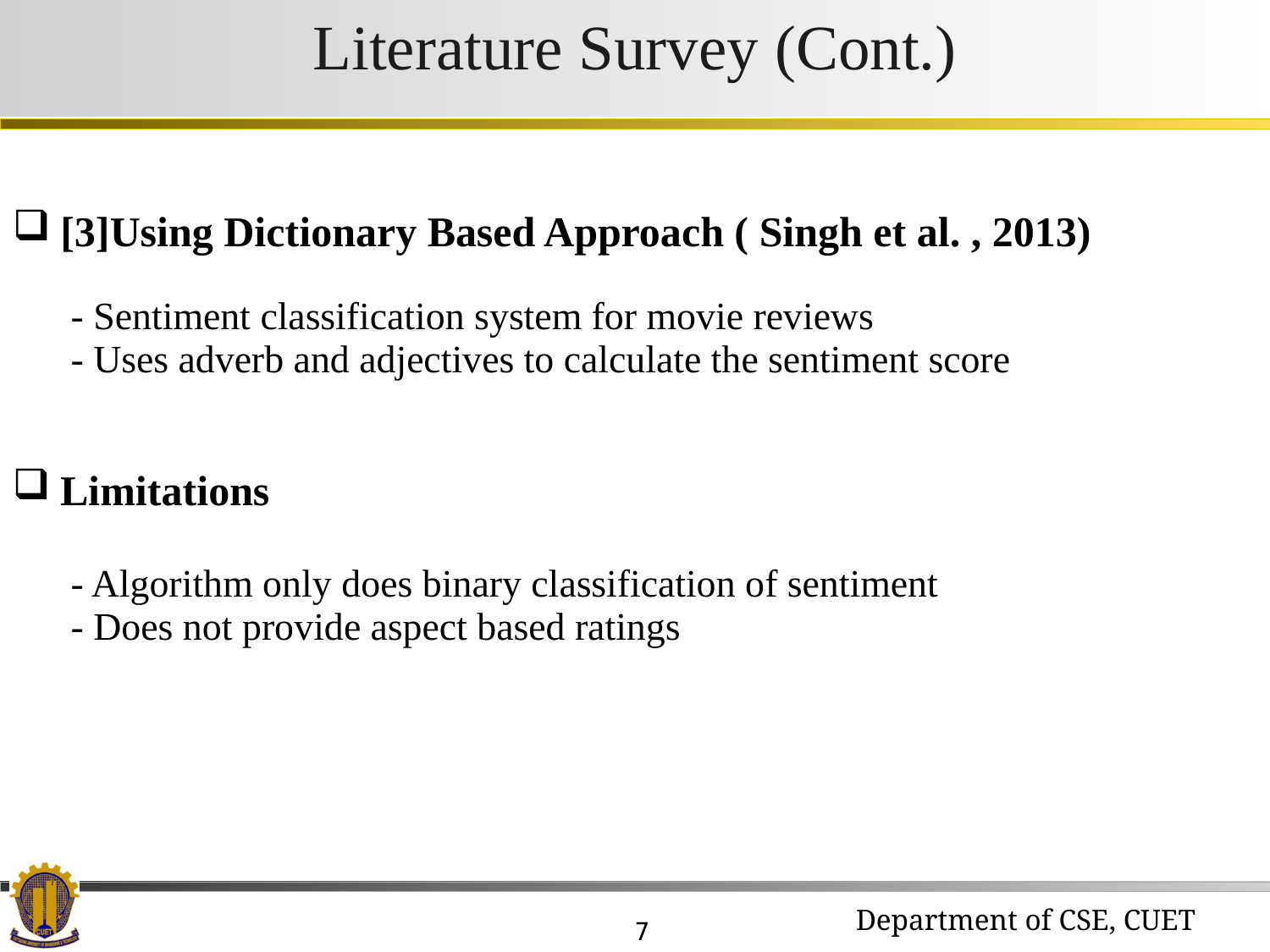

Literature Survey (Cont.)

[3]Using Dictionary Based Approach ( Singh et al. , 2013)

      - Sentiment classification system for movie reviews
      - Uses adverb and adjectives to calculate the sentiment score

Limitations

      - Algorithm only does binary classification of sentiment
      - Does not provide aspect based ratings